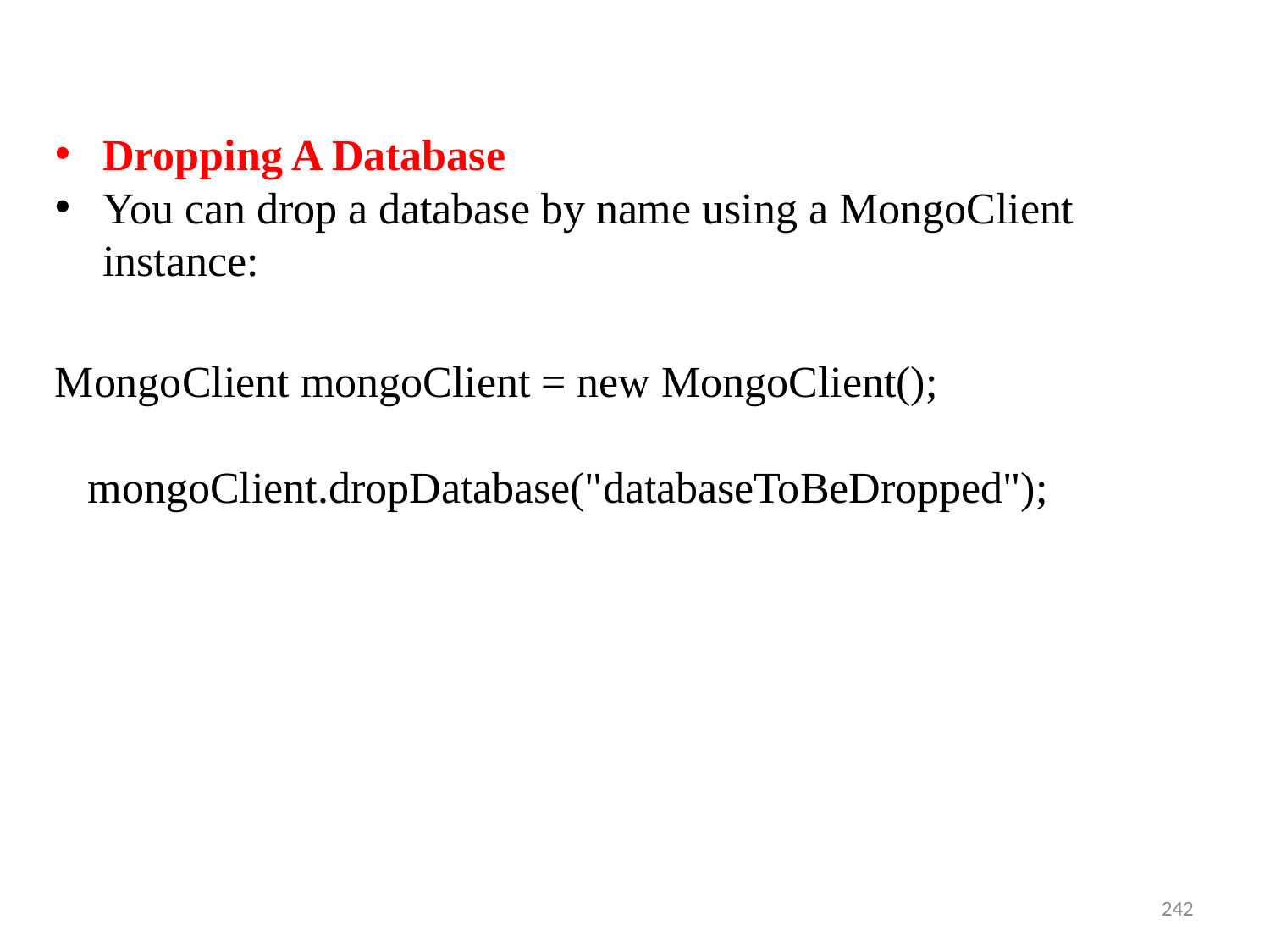

Dropping A Database
You can drop a database by name using a MongoClient instance:

MongoClient mongoClient = new MongoClient();

   mongoClient.dropDatabase("databaseToBeDropped");

242